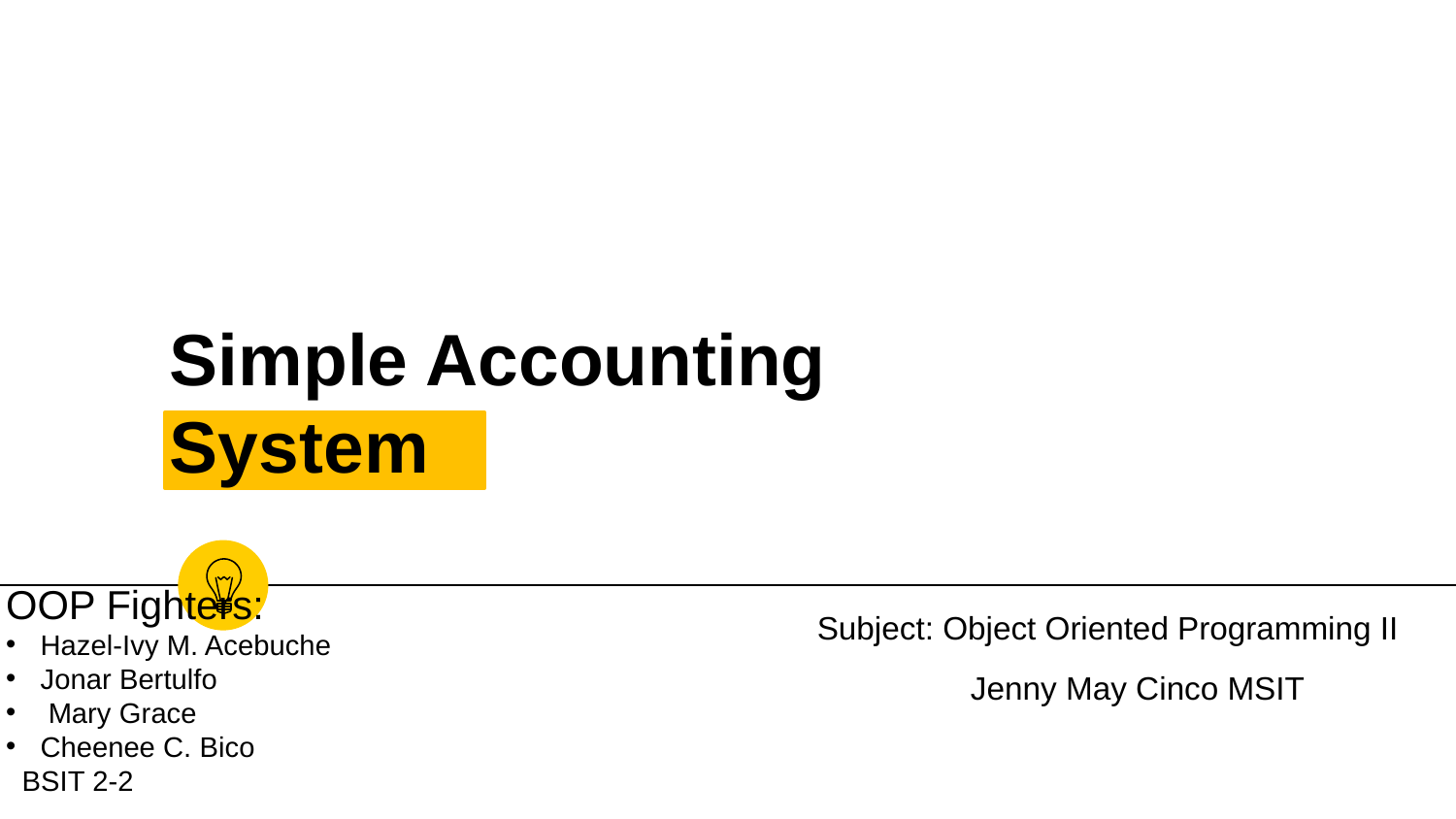

# Simple Accounting System

OOP Fighters:
Hazel-Ivy M. Acebuche
Jonar Bertulfo
 Mary Grace
Cheenee C. Bico
  BSIT 2-2
Subject: Object Oriented Programming II
 Jenny May Cinco MSIT